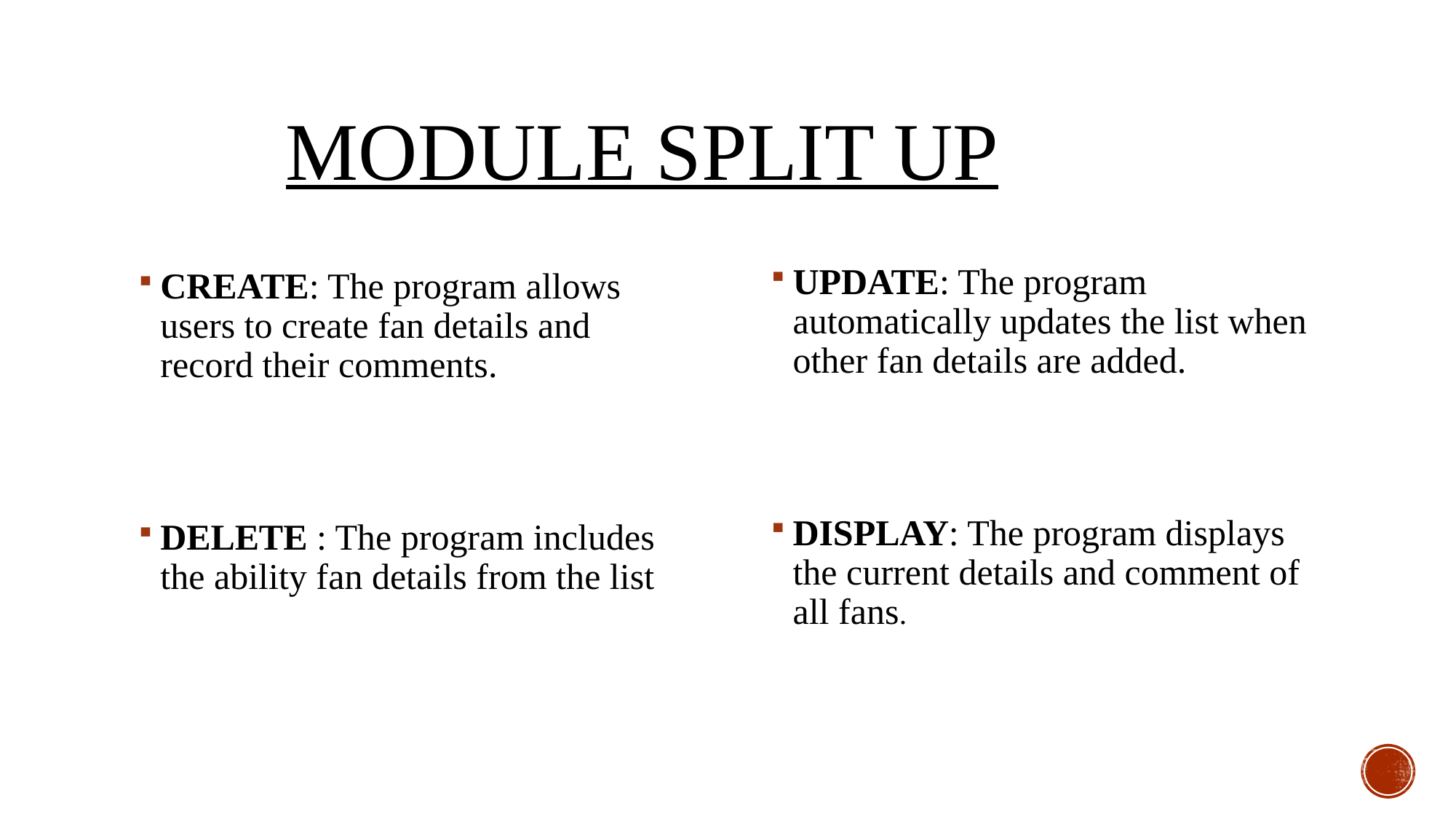

# Module split up
UPDATE: The program automatically updates the list when other fan details are added.

DISPLAY: The program displays the current details and comment of all fans.
CREATE: The program allows users to create fan details and record their comments.

DELETE : The program includes the ability fan details from the list